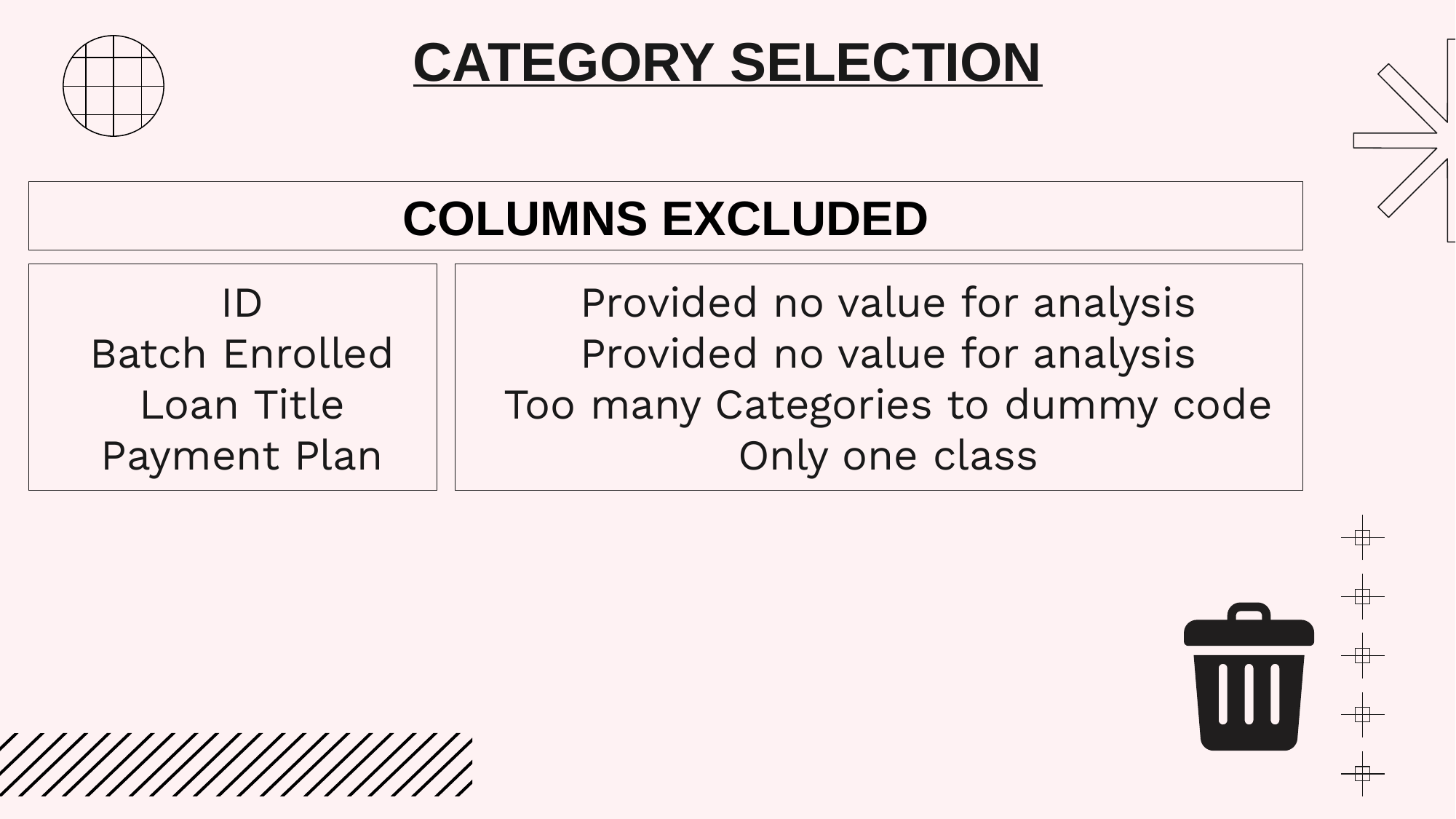

# CATEGORY SELECTION
COLUMNS EXCLUDED
ID
Batch Enrolled
Loan Title
Payment Plan
Provided no value for analysis
Provided no value for analysis
Too many Categories to dummy code
Only one class